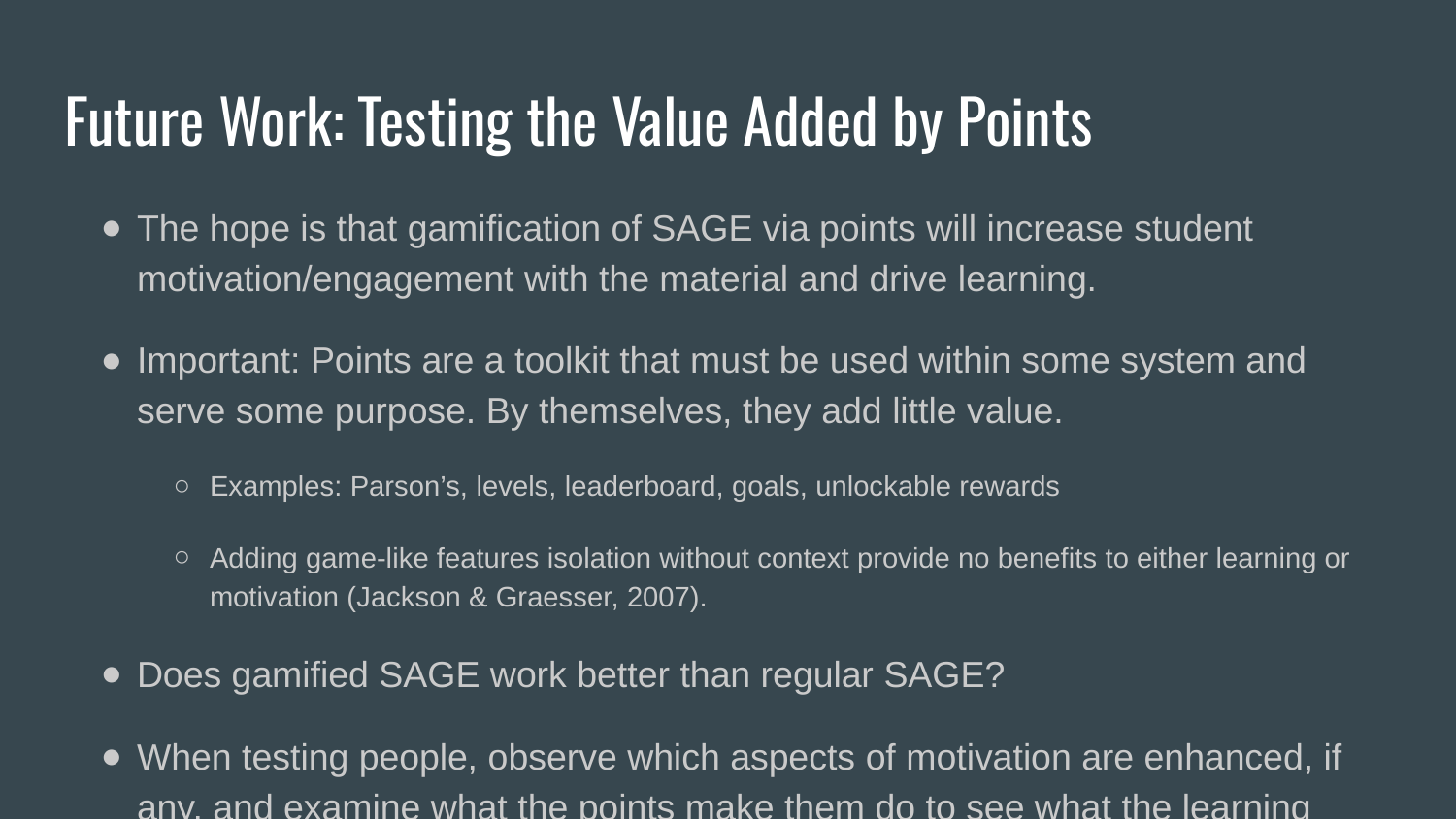

# Future Work: Testing the Value Added by Points

The hope is that gamification of SAGE via points will increase student motivation/engagement with the material and drive learning.
Important: Points are a toolkit that must be used within some system and serve some purpose. By themselves, they add little value.
Examples: Parson’s, levels, leaderboard, goals, unlockable rewards
Adding game-like features isolation without context provide no benefits to either learning or motivation (Jackson & Graesser, 2007).
Does gamified SAGE work better than regular SAGE?
When testing people, observe which aspects of motivation are enhanced, if any, and examine what the points make them do to see what the learning benefits are (McNamara, Jackson, & Graesser, 2010).
How do you quantify individual blocks?